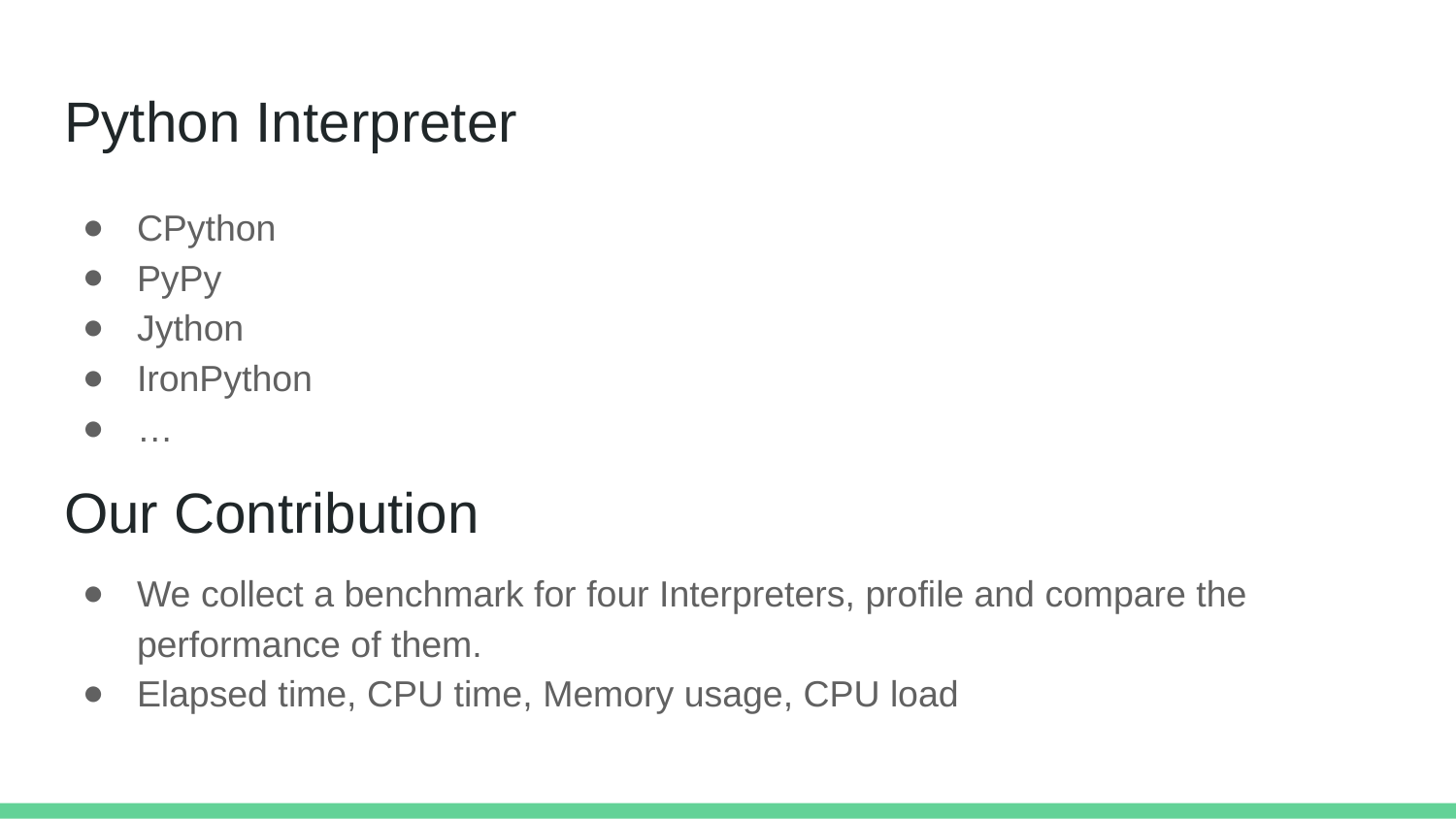

# Python Interpreter
CPython
PyPy
Jython
IronPython
…

We collect a benchmark for four Interpreters, profile and compare the performance of them.
Elapsed time, CPU time, Memory usage, CPU load
Our Contribution